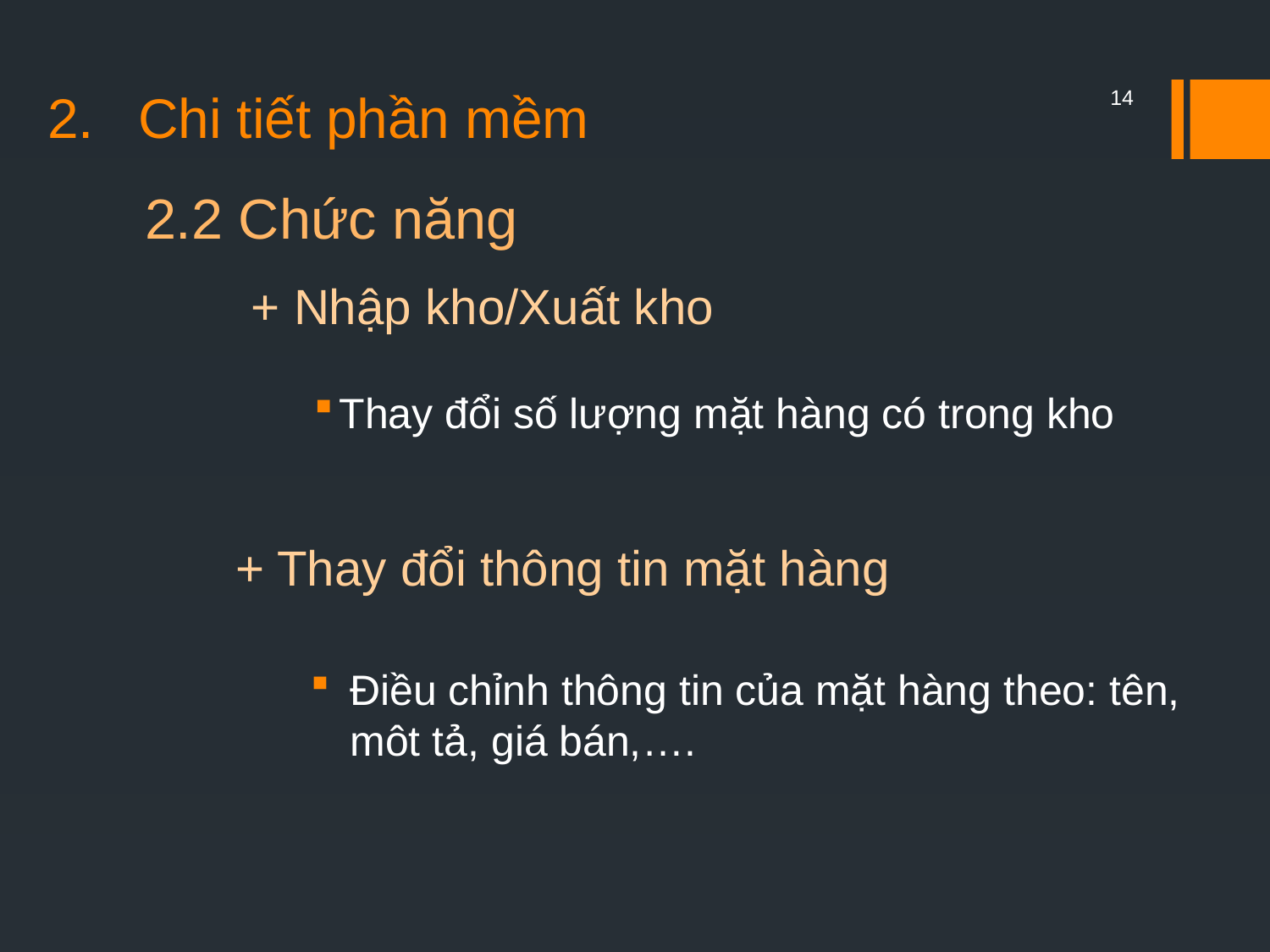

Chi tiết phần mềm
14
2.2 Chức năng
# + Nhập kho/Xuất kho
Thay đổi số lượng mặt hàng có trong kho

+ Thay đổi thông tin mặt hàng
Điều chỉnh thông tin của mặt hàng theo: tên, môt tả, giá bán,….